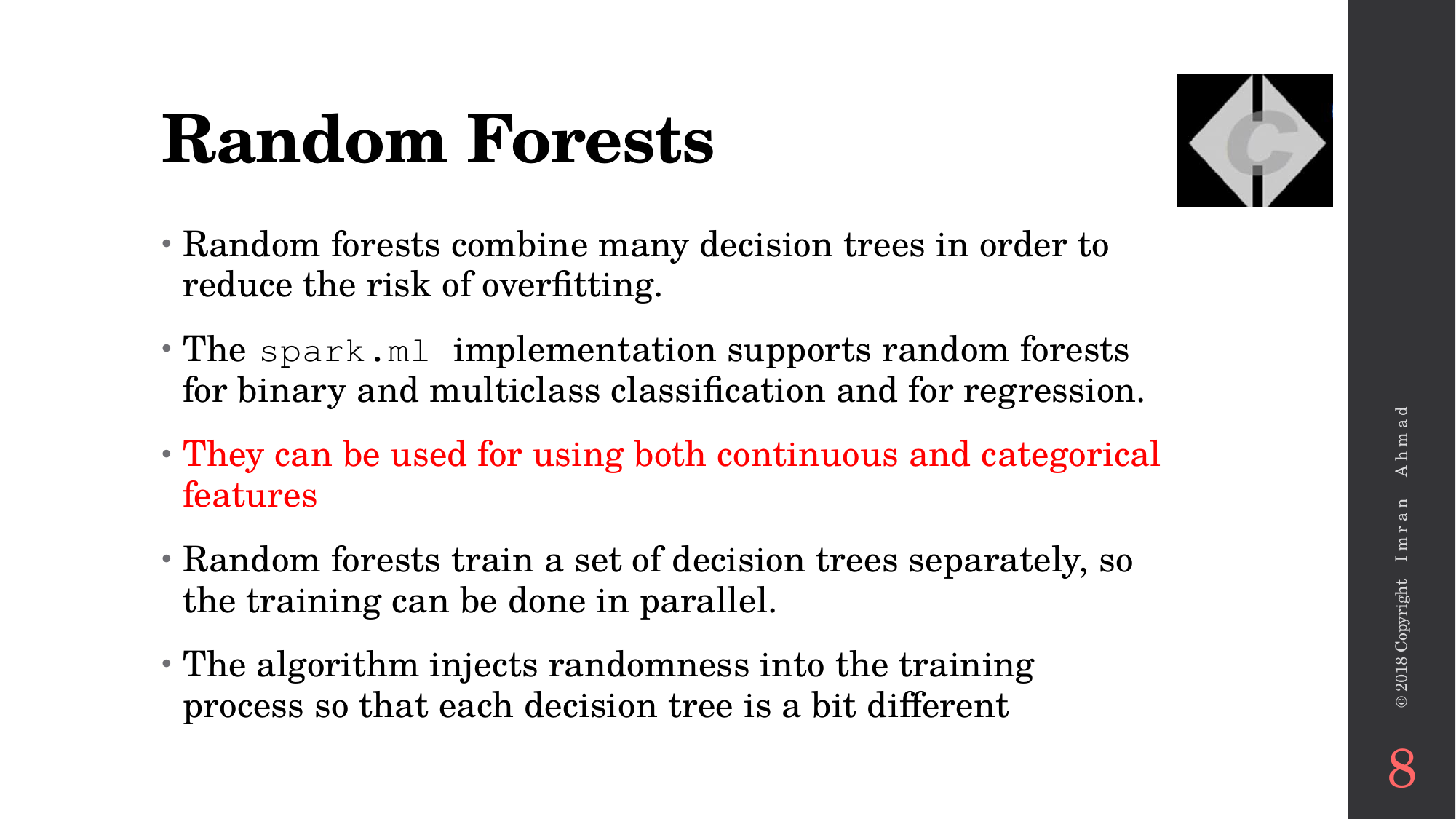

# Random Forests
Random forests combine many decision trees in order to reduce the risk of overfitting.
The spark.ml implementation supports random forests for binary and multiclass classification and for regression.
They can be used for using both continuous and categorical features
Random forests train a set of decision trees separately, so the training can be done in parallel.
The algorithm injects randomness into the training process so that each decision tree is a bit different

© 2018 Copyright    I m r a n     A h m a d
8